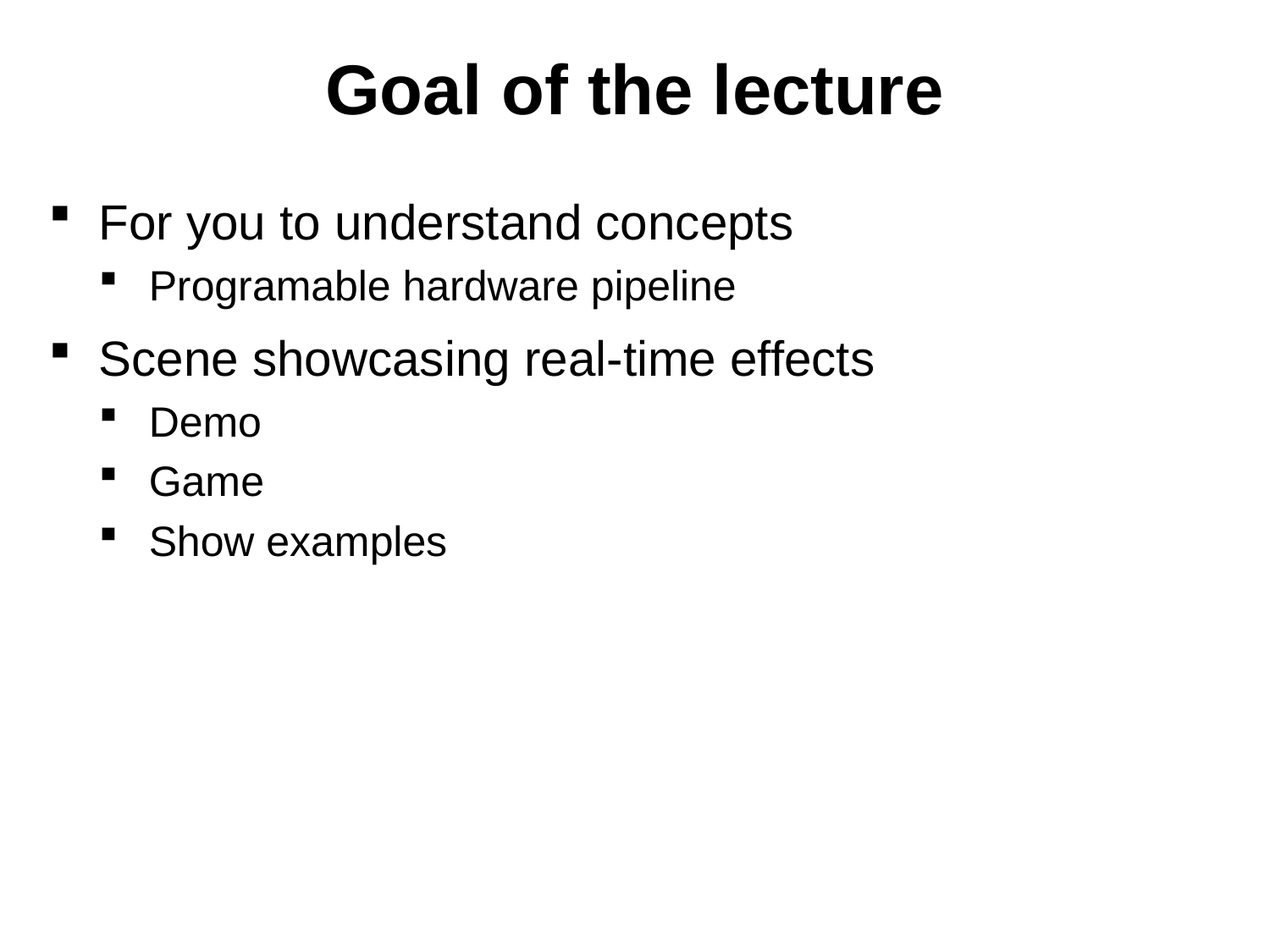

# Goal of the lecture
For you to understand concepts
Programable hardware pipeline
Scene showcasing real-time effects
Demo
Game
Show examples